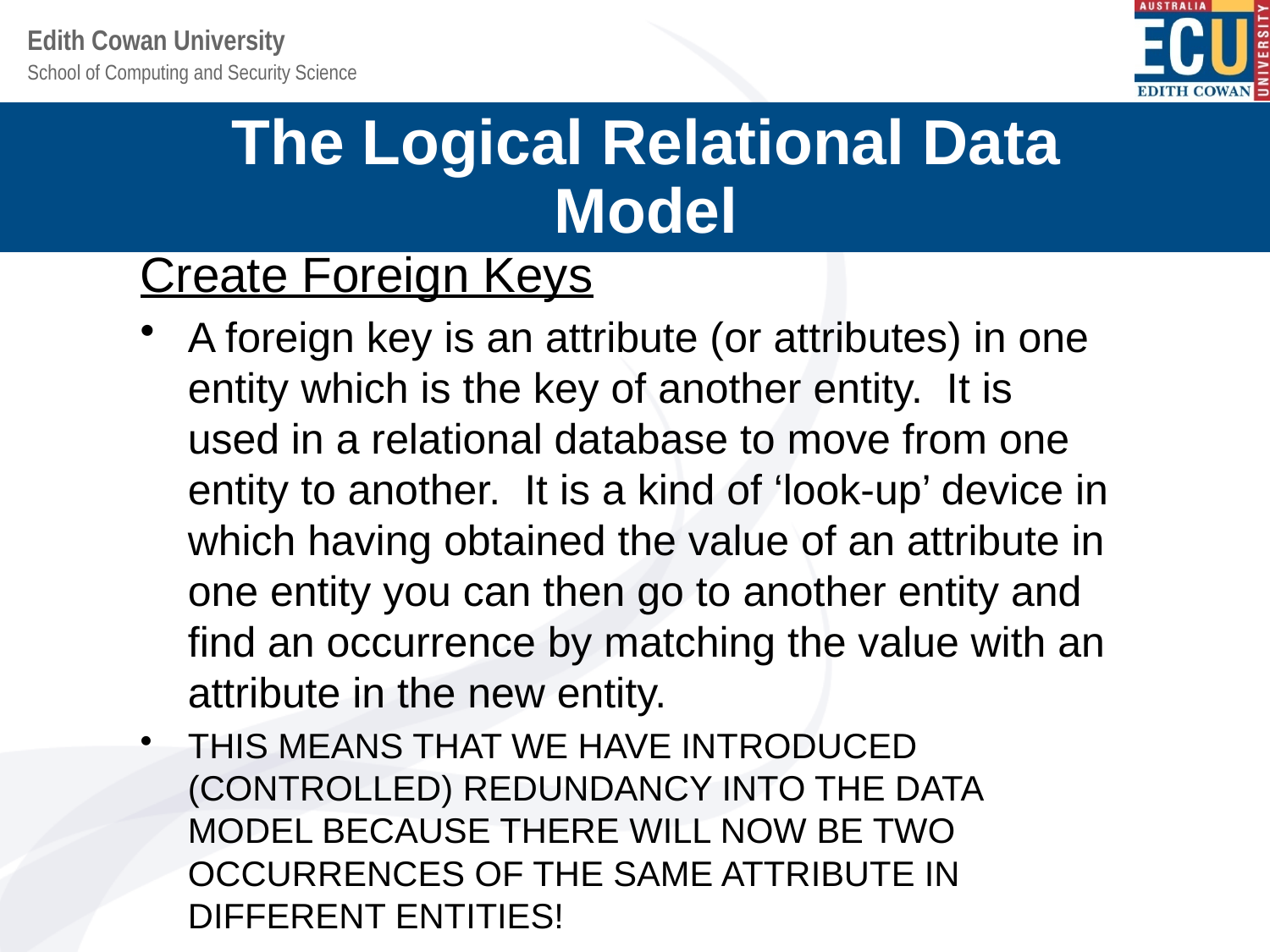

The Logical Relational Data Model
Create Foreign Keys
A foreign key is an attribute (or attributes) in one entity which is the key of another entity.  It is used in a relational database to move from one entity to another.  It is a kind of ‘look-up’ device in which having obtained the value of an attribute in one entity you can then go to another entity and find an occurrence by matching the value with an attribute in the new entity.
THIS MEANS THAT WE HAVE INTRODUCED (CONTROLLED) REDUNDANCY INTO THE DATA MODEL BECAUSE THERE WILL NOW BE TWO OCCURRENCES OF THE SAME ATTRIBUTE IN DIFFERENT ENTITIES!